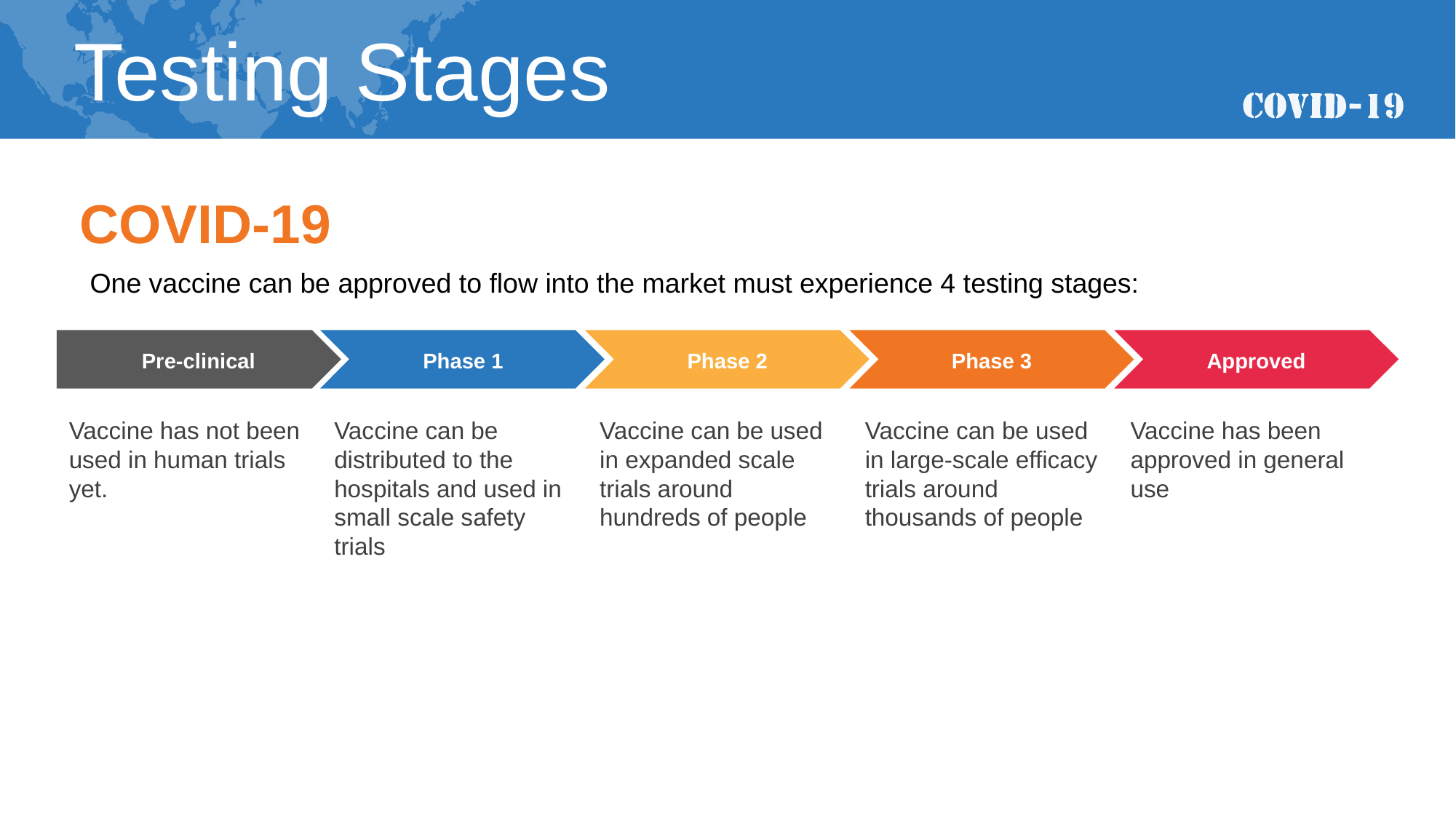

Testing Stages
COVID-19
One vaccine can be approved to flow into the market must experience 4 testing stages:

Pre-clinical
Phase 1
Phase 2
Phase 3
Approved
Vaccine has not been used in human trials yet.
Vaccine can be distributed to the hospitals and used in small scale safety trials
Vaccine can be used in expanded scale trials around hundreds of people
Vaccine can be used in large-scale efficacy trials around thousands of people
Vaccine has been approved in general use